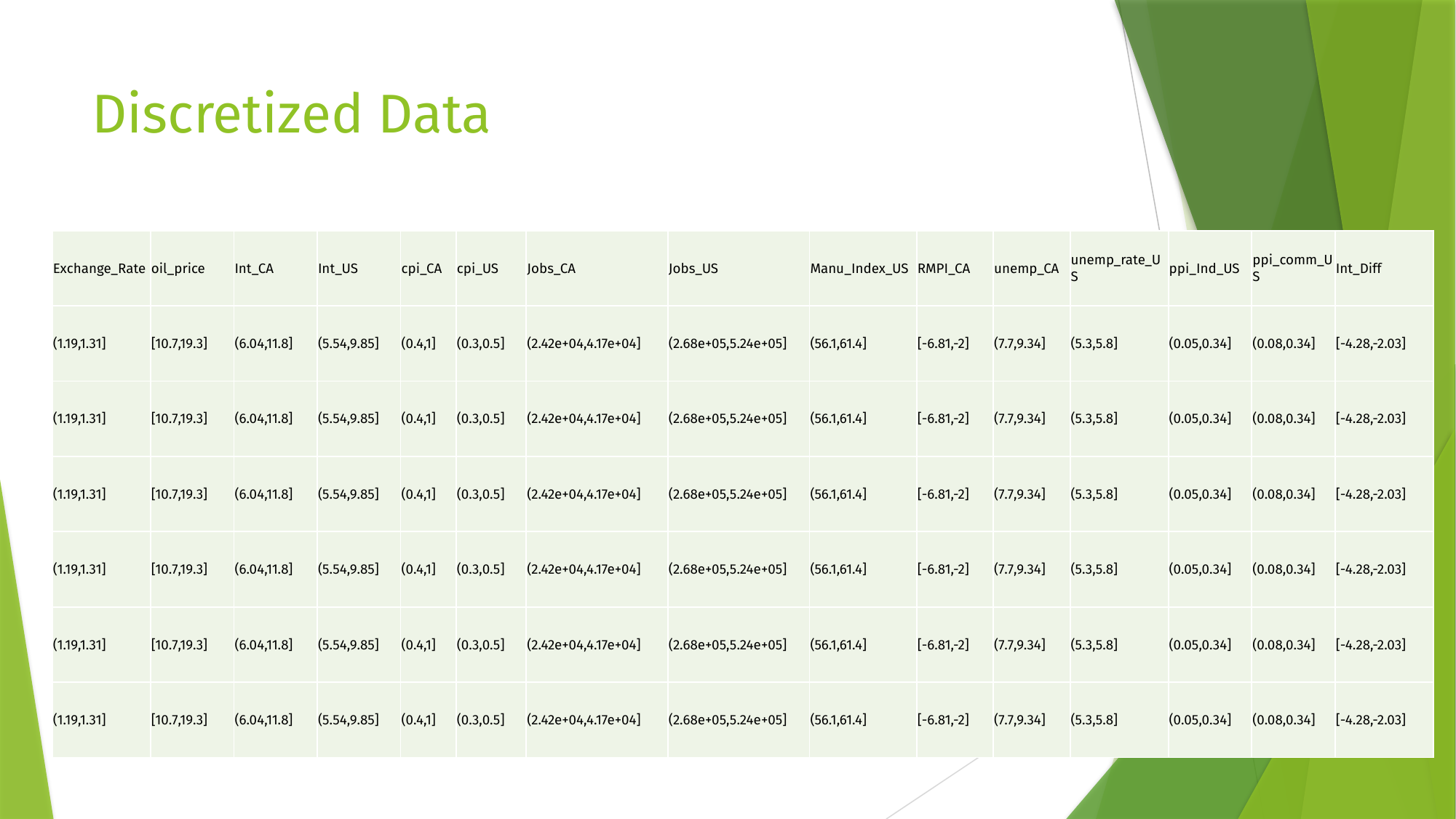

# Discretized Data
| Exchange\_Rate | oil\_price | Int\_CA | Int\_US | cpi\_CA | cpi\_US | Jobs\_CA | Jobs\_US | Manu\_Index\_US | RMPI\_CA | unemp\_CA | unemp\_rate\_US | ppi\_Ind\_US | ppi\_comm\_US | Int\_Diff |
| --- | --- | --- | --- | --- | --- | --- | --- | --- | --- | --- | --- | --- | --- | --- |
| (1.19,1.31] | [10.7,19.3] | (6.04,11.8] | (5.54,9.85] | (0.4,1] | (0.3,0.5] | (2.42e+04,4.17e+04] | (2.68e+05,5.24e+05] | (56.1,61.4] | [-6.81,-2] | (7.7,9.34] | (5.3,5.8] | (0.05,0.34] | (0.08,0.34] | [-4.28,-2.03] |
| (1.19,1.31] | [10.7,19.3] | (6.04,11.8] | (5.54,9.85] | (0.4,1] | (0.3,0.5] | (2.42e+04,4.17e+04] | (2.68e+05,5.24e+05] | (56.1,61.4] | [-6.81,-2] | (7.7,9.34] | (5.3,5.8] | (0.05,0.34] | (0.08,0.34] | [-4.28,-2.03] |
| (1.19,1.31] | [10.7,19.3] | (6.04,11.8] | (5.54,9.85] | (0.4,1] | (0.3,0.5] | (2.42e+04,4.17e+04] | (2.68e+05,5.24e+05] | (56.1,61.4] | [-6.81,-2] | (7.7,9.34] | (5.3,5.8] | (0.05,0.34] | (0.08,0.34] | [-4.28,-2.03] |
| (1.19,1.31] | [10.7,19.3] | (6.04,11.8] | (5.54,9.85] | (0.4,1] | (0.3,0.5] | (2.42e+04,4.17e+04] | (2.68e+05,5.24e+05] | (56.1,61.4] | [-6.81,-2] | (7.7,9.34] | (5.3,5.8] | (0.05,0.34] | (0.08,0.34] | [-4.28,-2.03] |
| (1.19,1.31] | [10.7,19.3] | (6.04,11.8] | (5.54,9.85] | (0.4,1] | (0.3,0.5] | (2.42e+04,4.17e+04] | (2.68e+05,5.24e+05] | (56.1,61.4] | [-6.81,-2] | (7.7,9.34] | (5.3,5.8] | (0.05,0.34] | (0.08,0.34] | [-4.28,-2.03] |
| (1.19,1.31] | [10.7,19.3] | (6.04,11.8] | (5.54,9.85] | (0.4,1] | (0.3,0.5] | (2.42e+04,4.17e+04] | (2.68e+05,5.24e+05] | (56.1,61.4] | [-6.81,-2] | (7.7,9.34] | (5.3,5.8] | (0.05,0.34] | (0.08,0.34] | [-4.28,-2.03] |